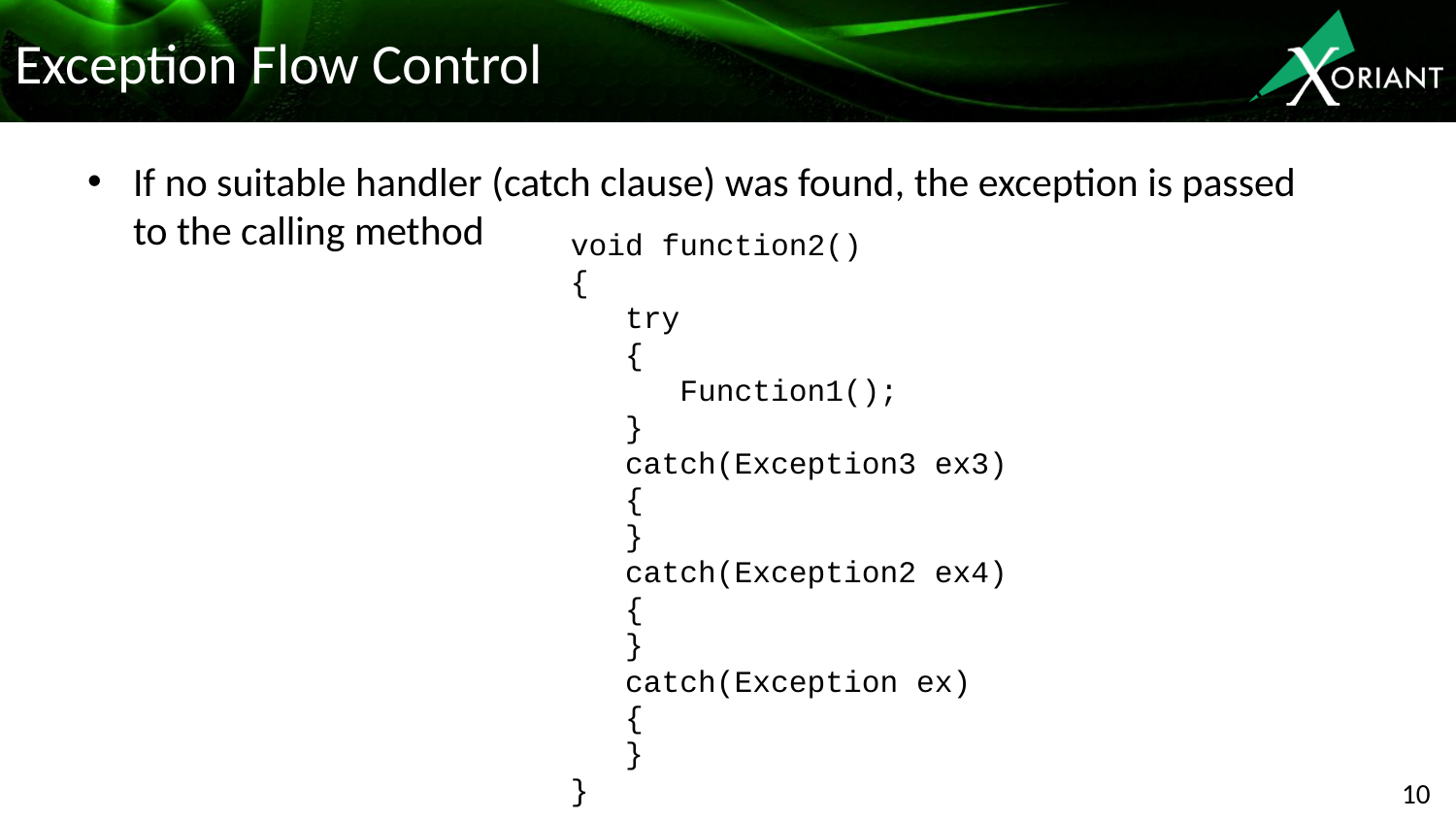

# Exception Flow Control
If no suitable handler (catch clause) was found, the exception is passed to the calling method
void function2()
{
   try
   {
      Function1();
   }
   catch(Exception3 ex3)
   {
   }
   catch(Exception2 ex4)
   {
   }
   catch(Exception ex)
   {
   }
}
10